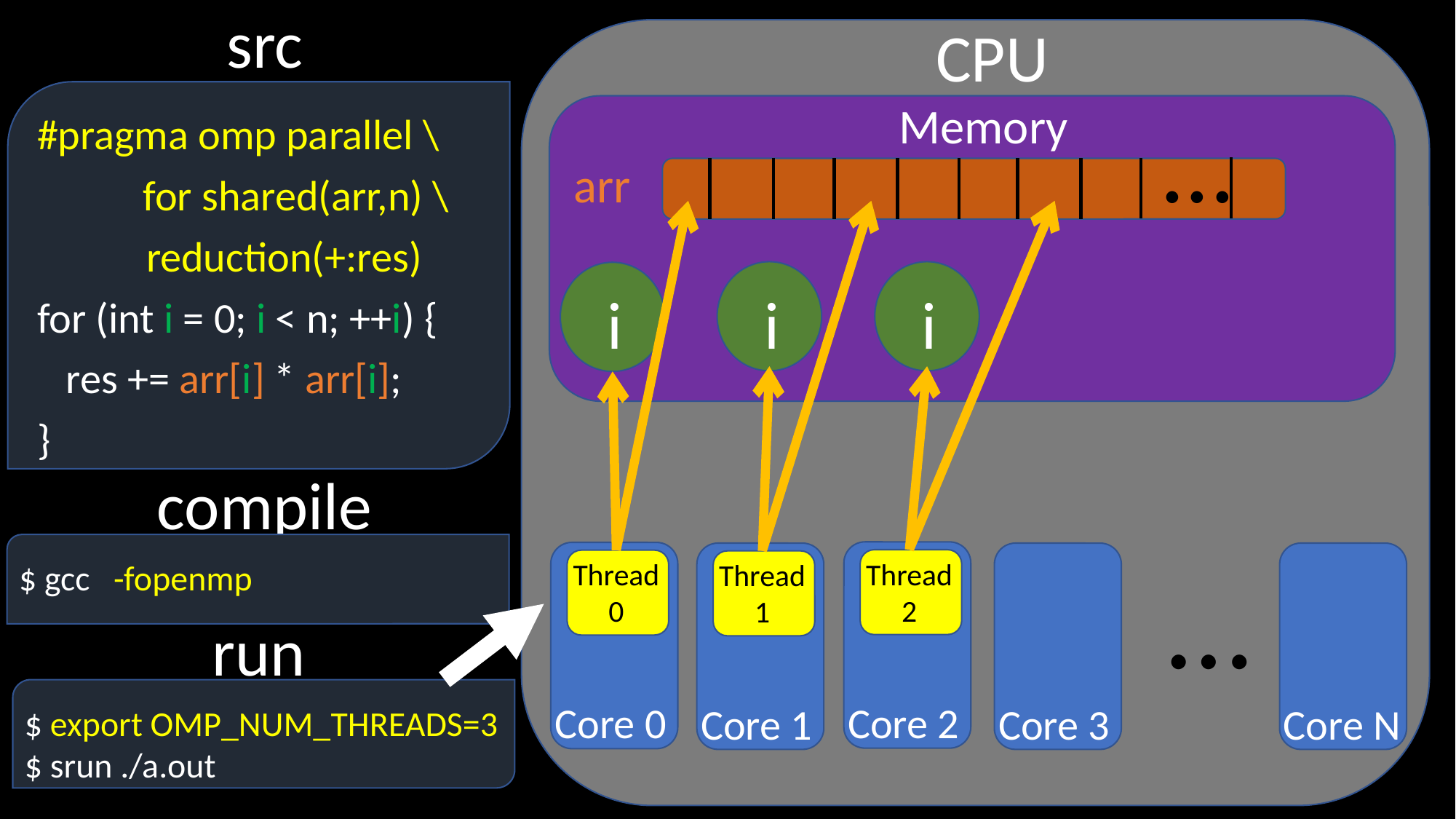

src
CPU

Memory

…
#pragma omp parallel \
           for shared(arr,n) \
	reduction(+:res)
for (int i = 0; i < n; ++i) {
   res += arr[i] * arr[i];
}
arr

i
i
i
compile

…

Thread 2

Thread 0

$ gcc   -fopenmp
Thread 1

run

Core 2
Core 0
Core 1
Core 3
Core N
$ export OMP_NUM_THREADS=3
$ srun ./a.out